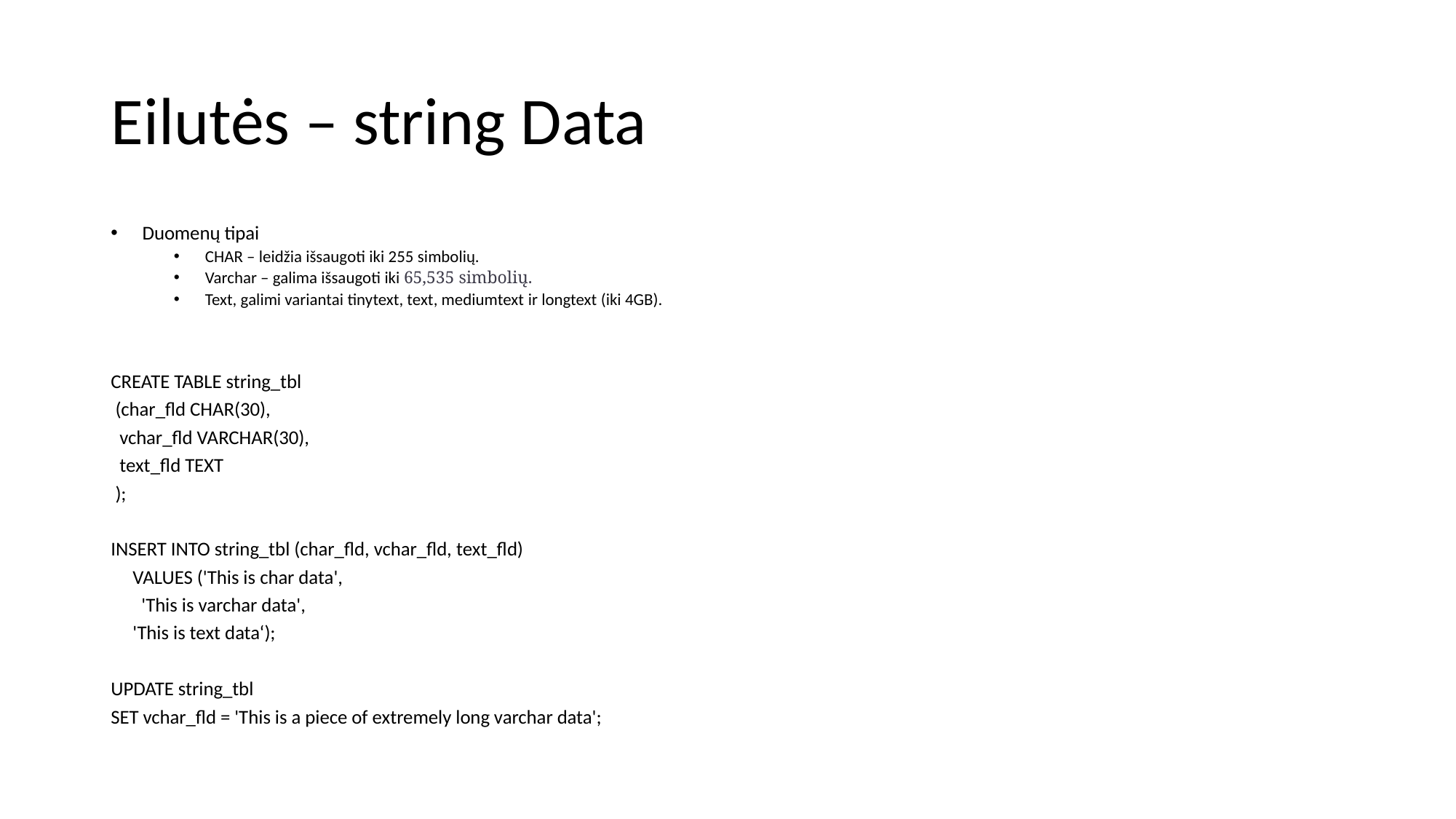

# Eilutės – string Data
Duomenų tipai
CHAR – leidžia išsaugoti iki 255 simbolių.
Varchar – galima išsaugoti iki 65,535 simbolių.
Text, galimi variantai tinytext, text, mediumtext ir longtext (iki 4GB).

CREATE TABLE string_tbl
 (char_fld CHAR(30),
  vchar_fld VARCHAR(30),
  text_fld TEXT
 );

INSERT INTO string_tbl (char_fld, vchar_fld, text_fld)
     VALUES ('This is char data',
       'This is varchar data',
     'This is text data‘);

UPDATE string_tbl
SET vchar_fld = 'This is a piece of extremely long varchar data';